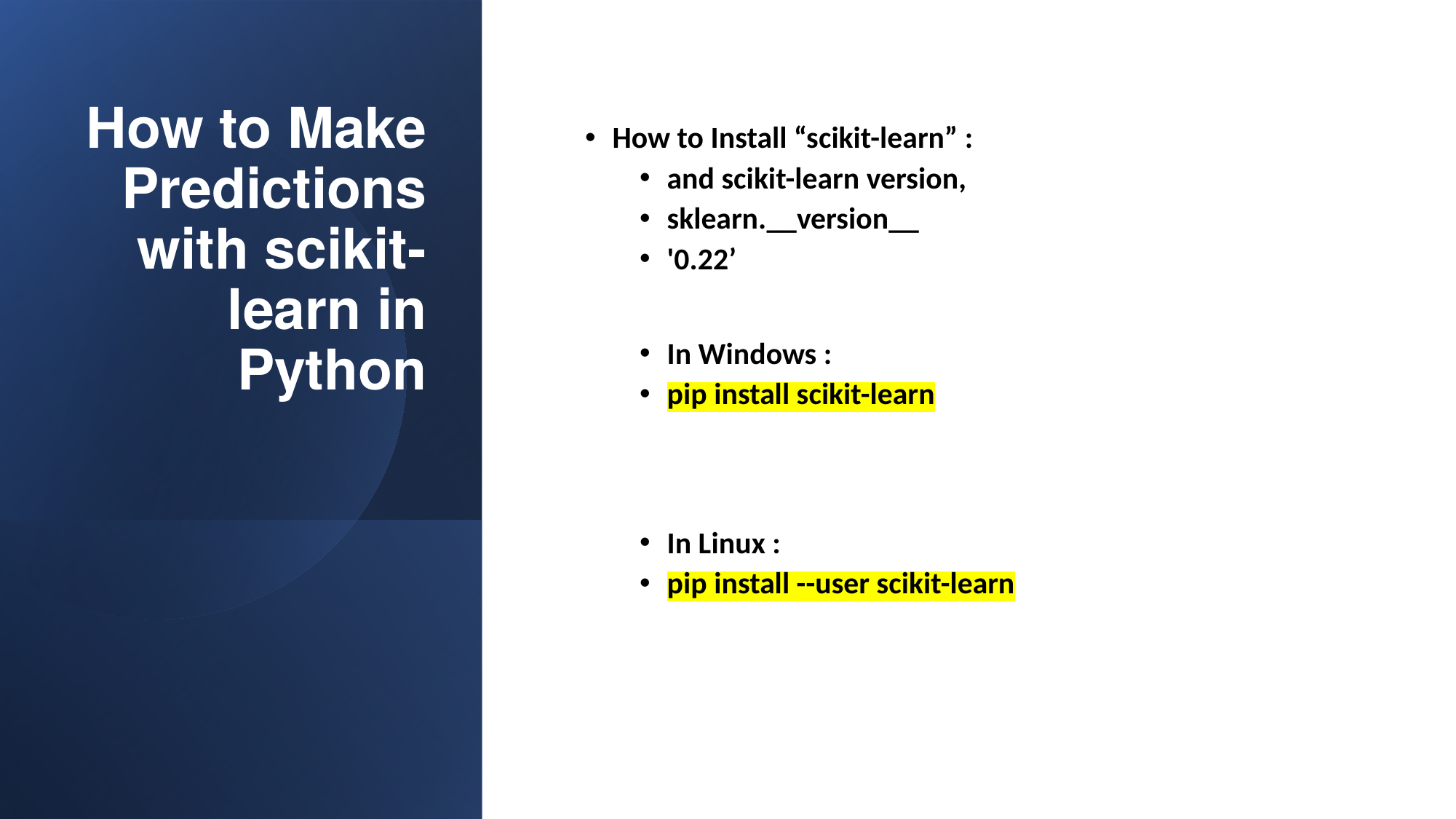

# How to Make Predictions with scikit-learn in Python
How to Install “scikit-learn” :
and scikit-learn version,
sklearn.__version__
'0.22’

In Windows :
pip install scikit-learn

In Linux :
pip install --user scikit-learn